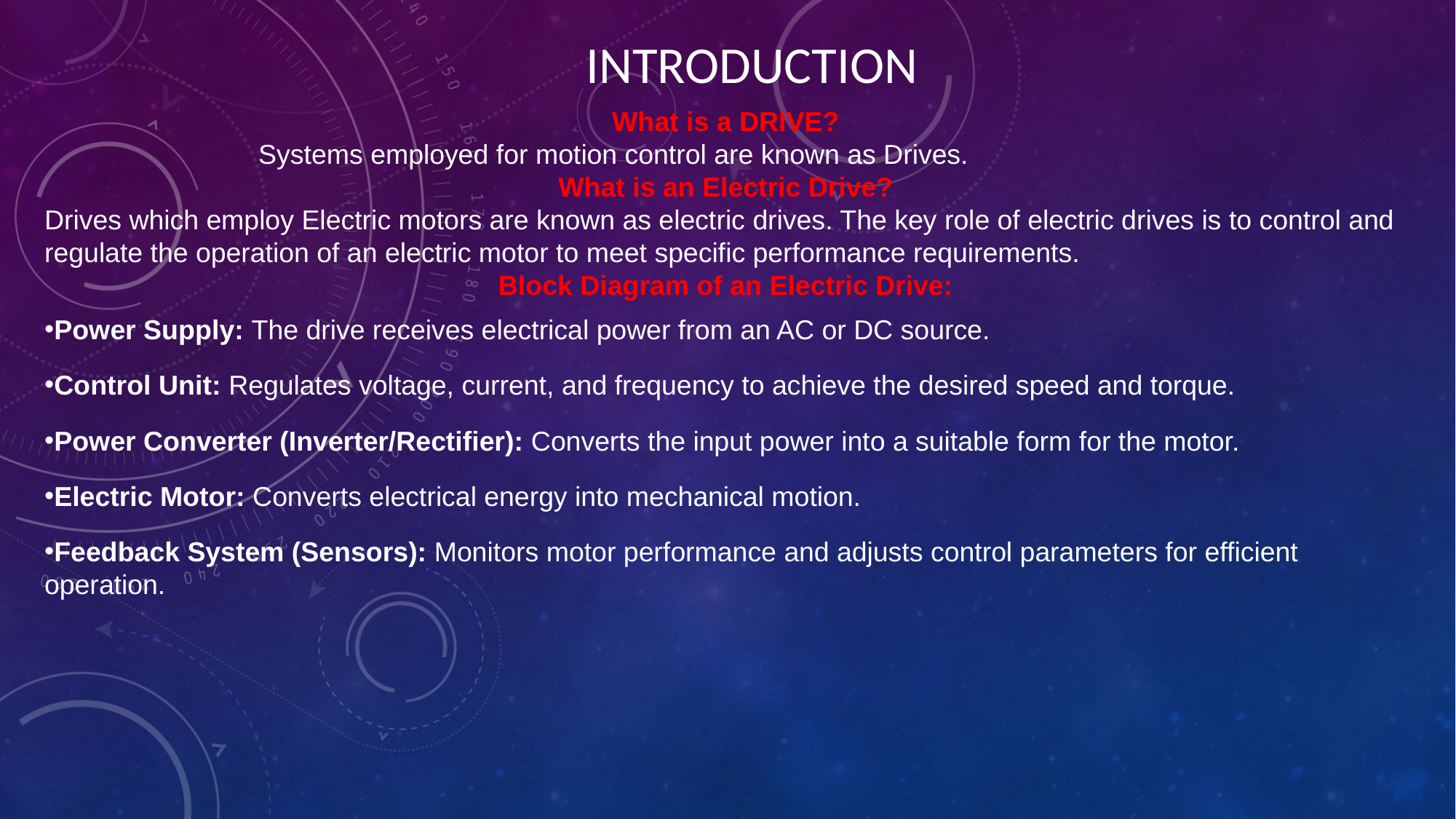

# introduction
What is a DRIVE?
                            Systems employed for motion control are known as Drives.
What is an Electric Drive?
Drives which employ Electric motors are known as electric drives. The key role of electric drives is to control and regulate the operation of an electric motor to meet specific performance requirements.
Block Diagram of an Electric Drive:
Power Supply: The drive receives electrical power from an AC or DC source.
Control Unit: Regulates voltage, current, and frequency to achieve the desired speed and torque.
Power Converter (Inverter/Rectifier): Converts the input power into a suitable form for the motor.
Electric Motor: Converts electrical energy into mechanical motion.
Feedback System (Sensors): Monitors motor performance and adjusts control parameters for efficient operation.